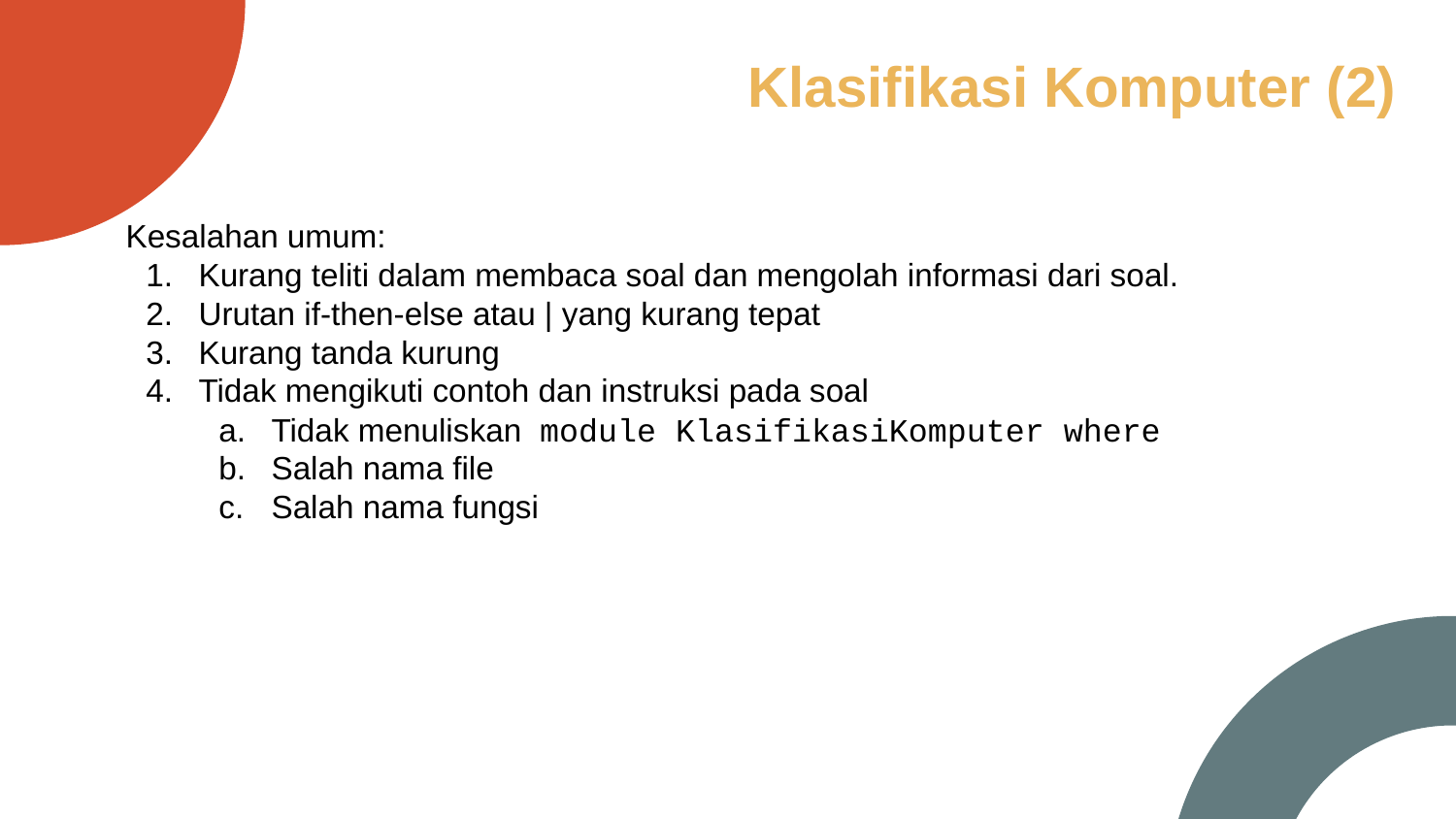

# Klasifikasi Komputer (2)
Kesalahan umum:
Kurang teliti dalam membaca soal dan mengolah informasi dari soal.
Urutan if-then-else atau | yang kurang tepat
Kurang tanda kurung
Tidak mengikuti contoh dan instruksi pada soal
Tidak menuliskan  module KlasifikasiKomputer where
Salah nama file
Salah nama fungsi